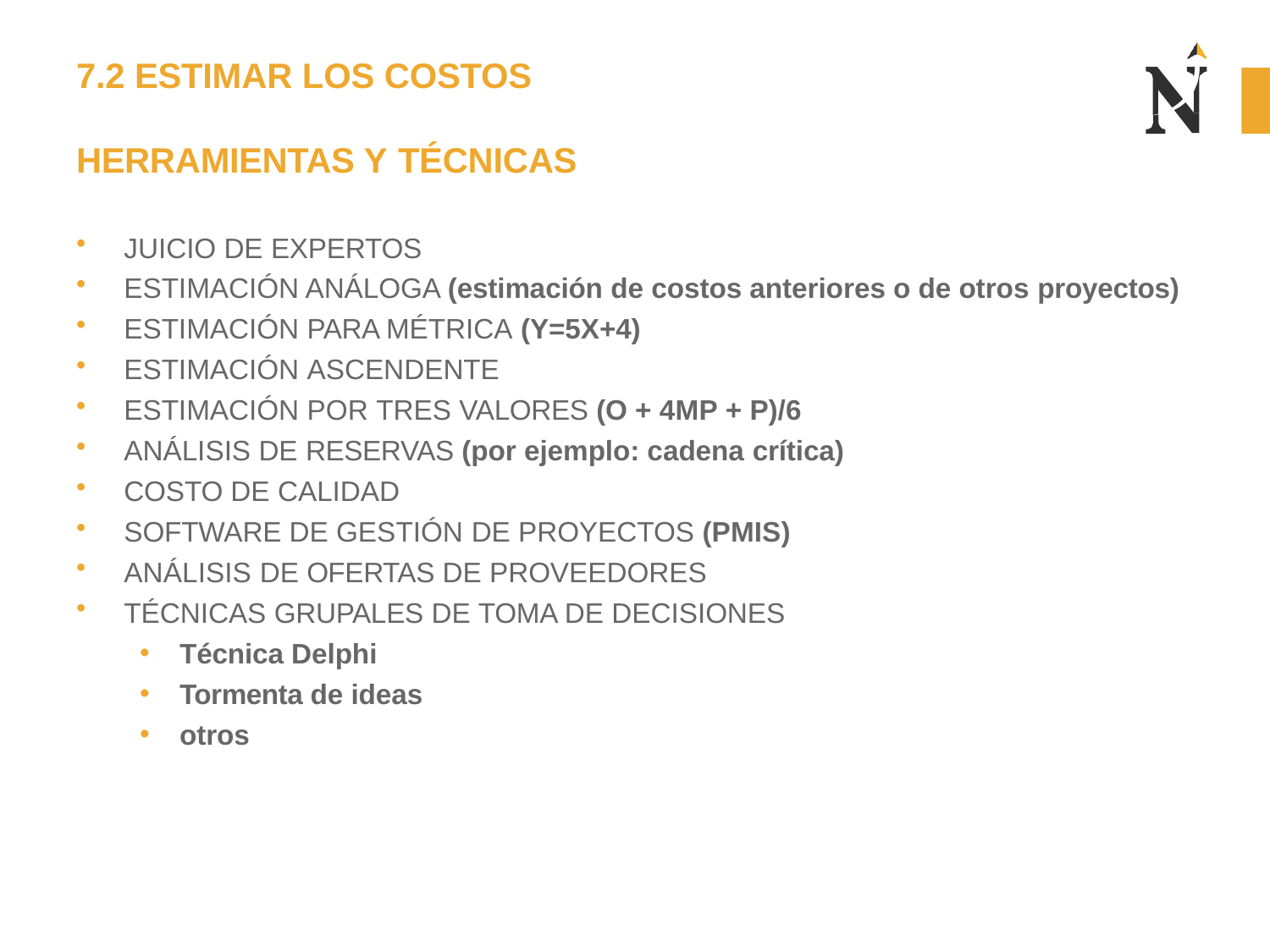

# 7.2 ESTIMAR LOS COSTOS

HERRAMIENTAS Y TÉCNICAS

JUICIO DE EXPERTOS
ESTIMACIÓN ANÁLOGA (estimación de costos anteriores o de otros proyectos)
ESTIMACIÓN PARA MÉTRICA (Y=5X+4)
ESTIMACIÓN ASCENDENTE
ESTIMACIÓN POR TRES VALORES (O + 4MP + P)/6
ANÁLISIS DE RESERVAS (por ejemplo: cadena crítica)
COSTO DE CALIDAD
SOFTWARE DE GESTIÓN DE PROYECTOS (PMIS)
ANÁLISIS DE OFERTAS DE PROVEEDORES
TÉCNICAS GRUPALES DE TOMA DE DECISIONES
Técnica Delphi
Tormenta de ideas
otros